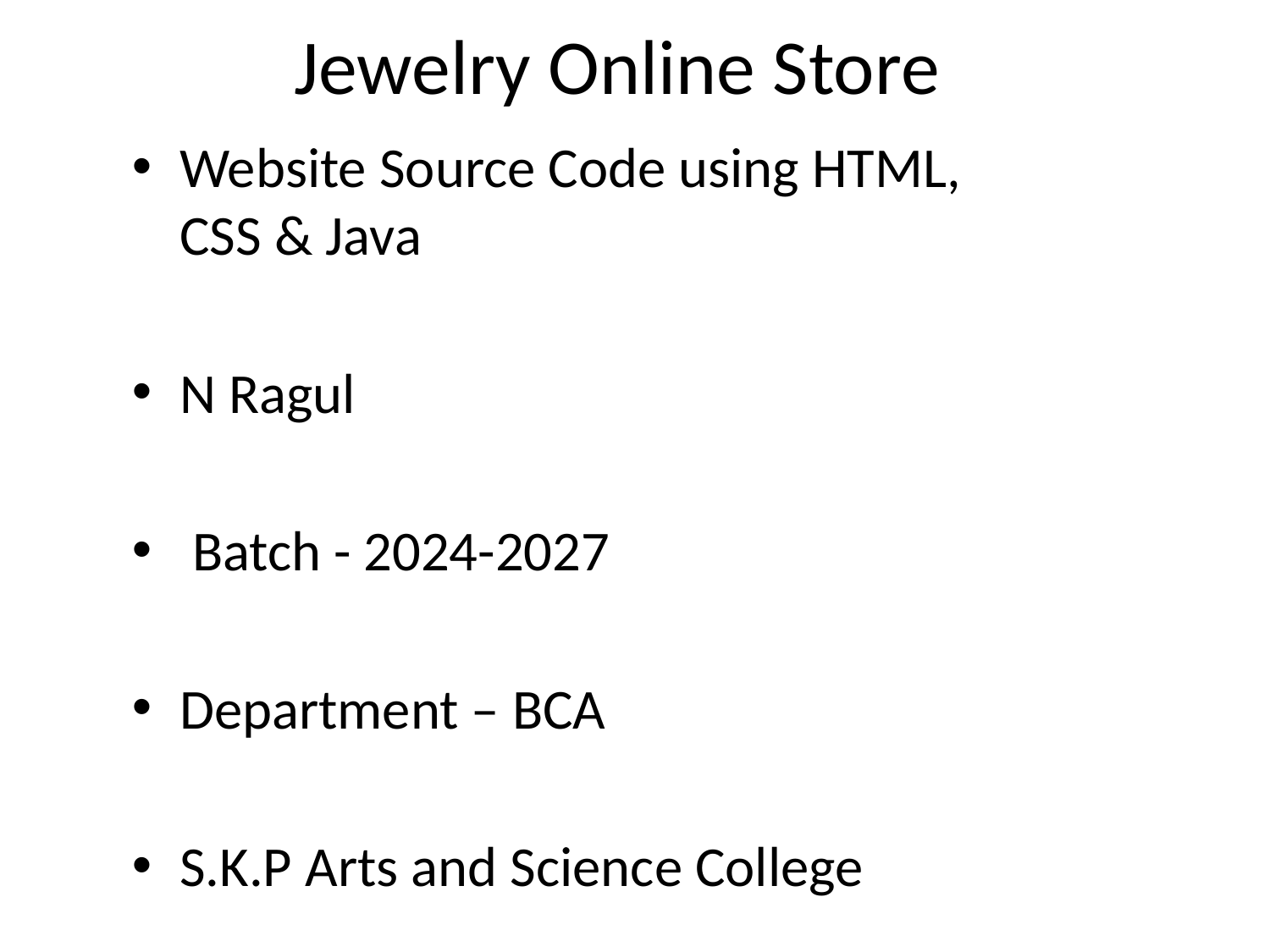

# Jewelry Online Store
Website Source Code using HTML, CSS & Java

N Ragul

 Batch - 2024-2027

Department – BCA

S.K.P Arts and Science College